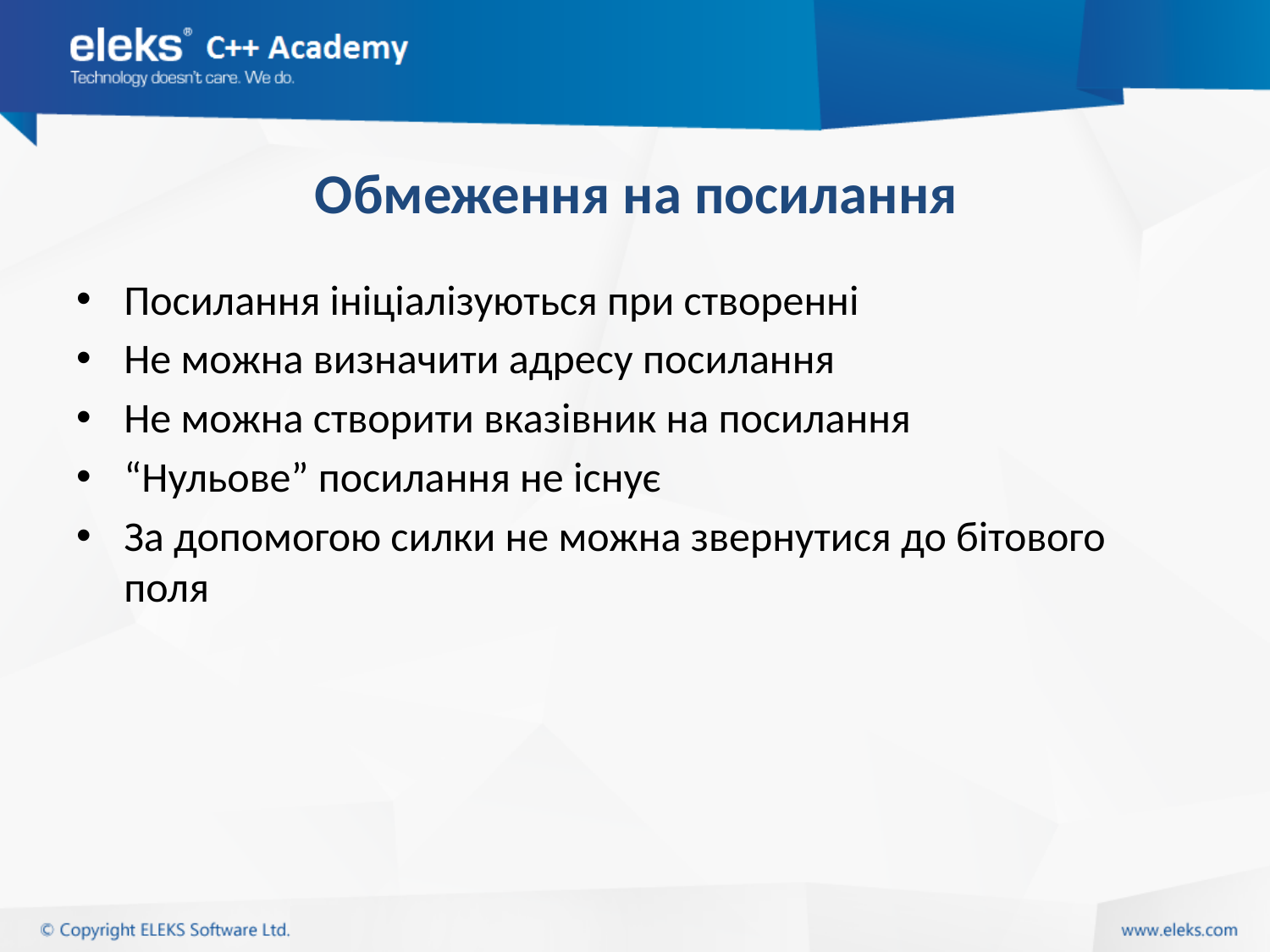

# Обмеження на посилання
Посилання ініціалізуються при створенні
Не можна визначити адресу посилання
Не можна створити вказівник на посилання
“Нульове” посилання не існує
За допомогою силки не можна звернутися до бітового поля